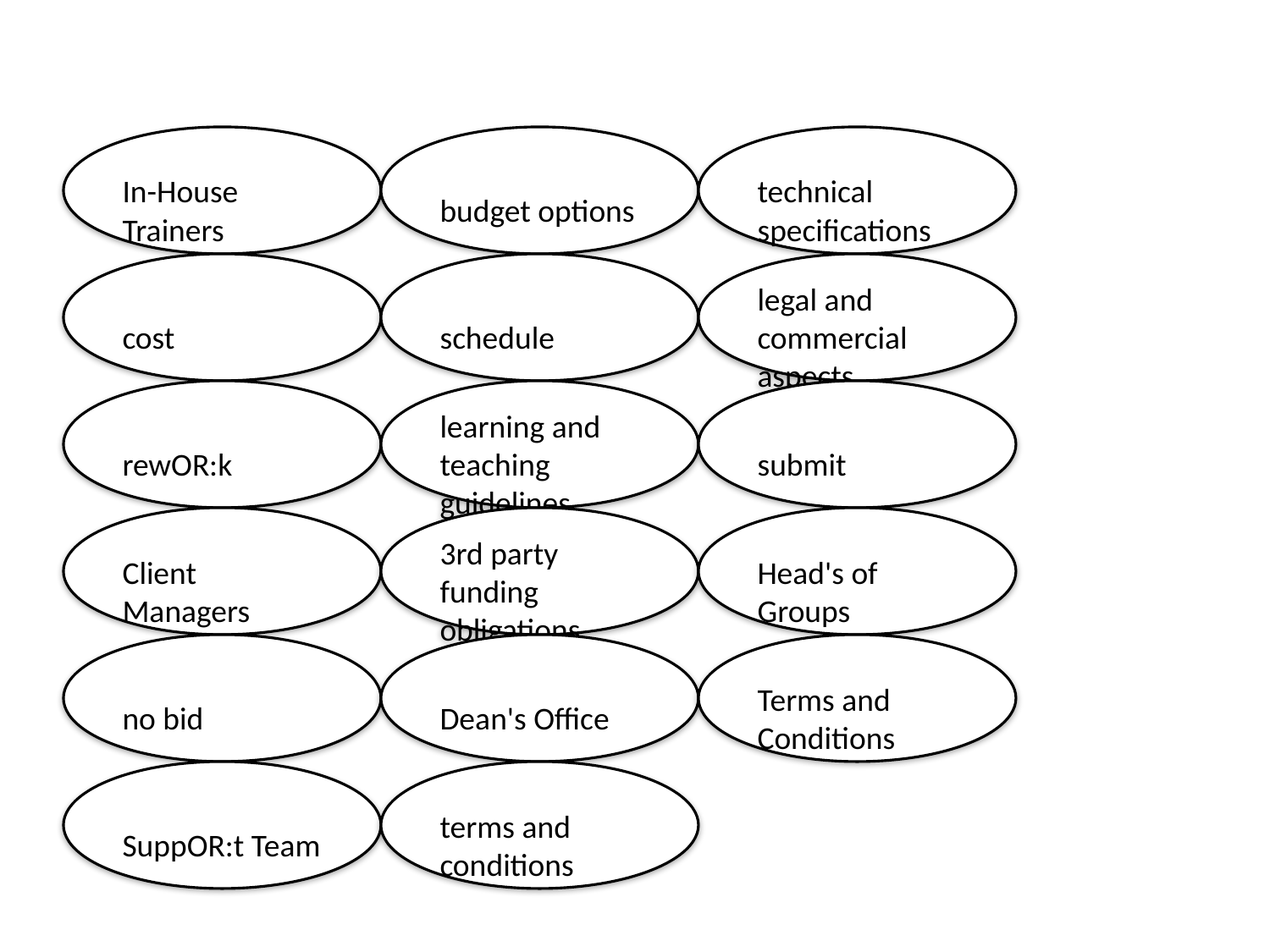

#

In-House Trainers

budget options

technical specifications

cost

schedule

legal and commercial aspects

rewOR:k

learning and teaching guidelines

submit

Client Managers

3rd party funding obligations

Head's of Groups

no bid

Dean's Office

Terms and Conditions

SuppOR:t Team

terms and conditions